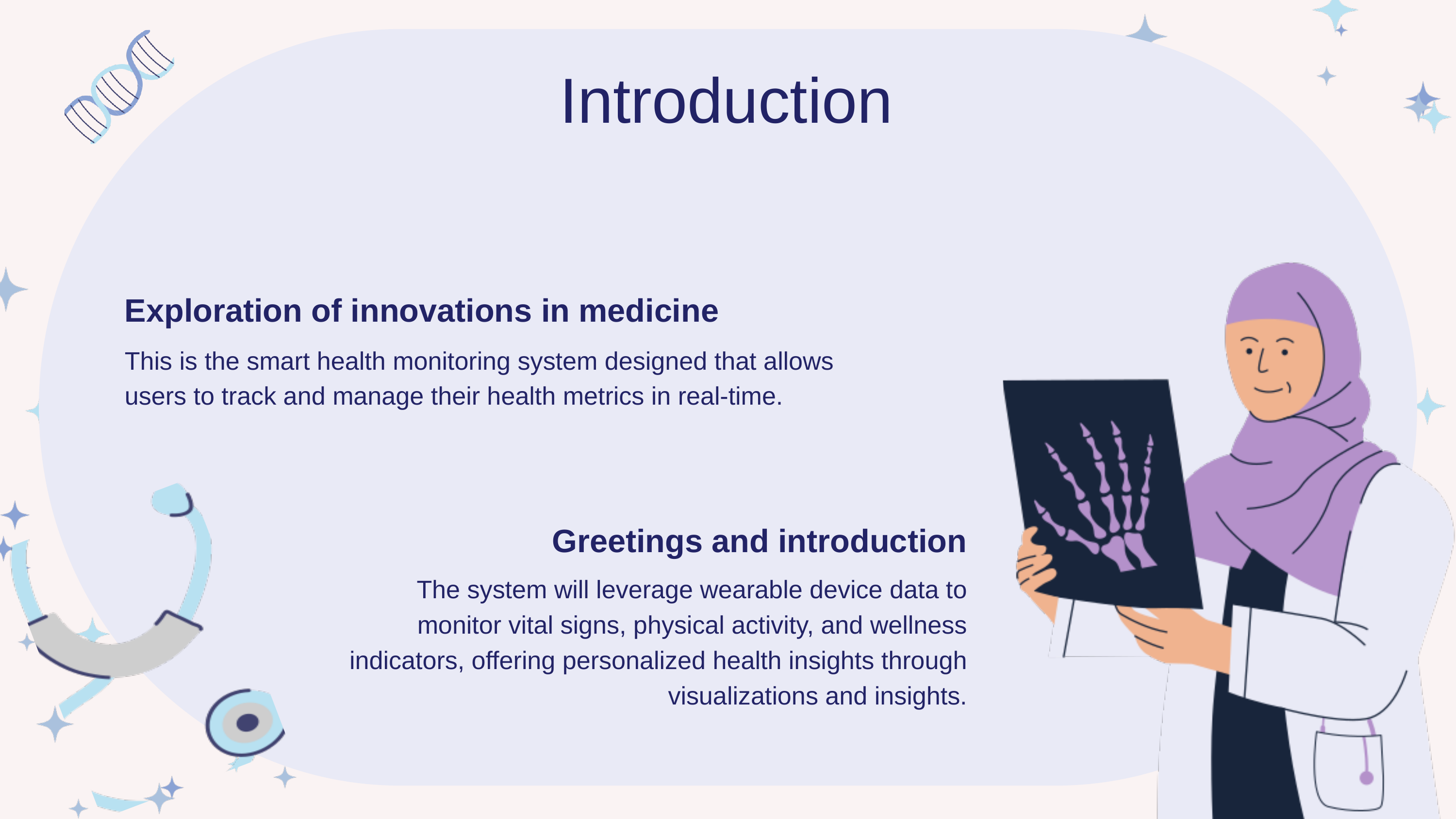

Introduction

Exploration of innovations in medicine
This is the smart health monitoring system designed that allows users to track and manage their health metrics in real-time.

Greetings and introduction
The system will leverage wearable device data to monitor vital signs, physical activity, and wellness indicators, offering personalized health insights through visualizations and insights.